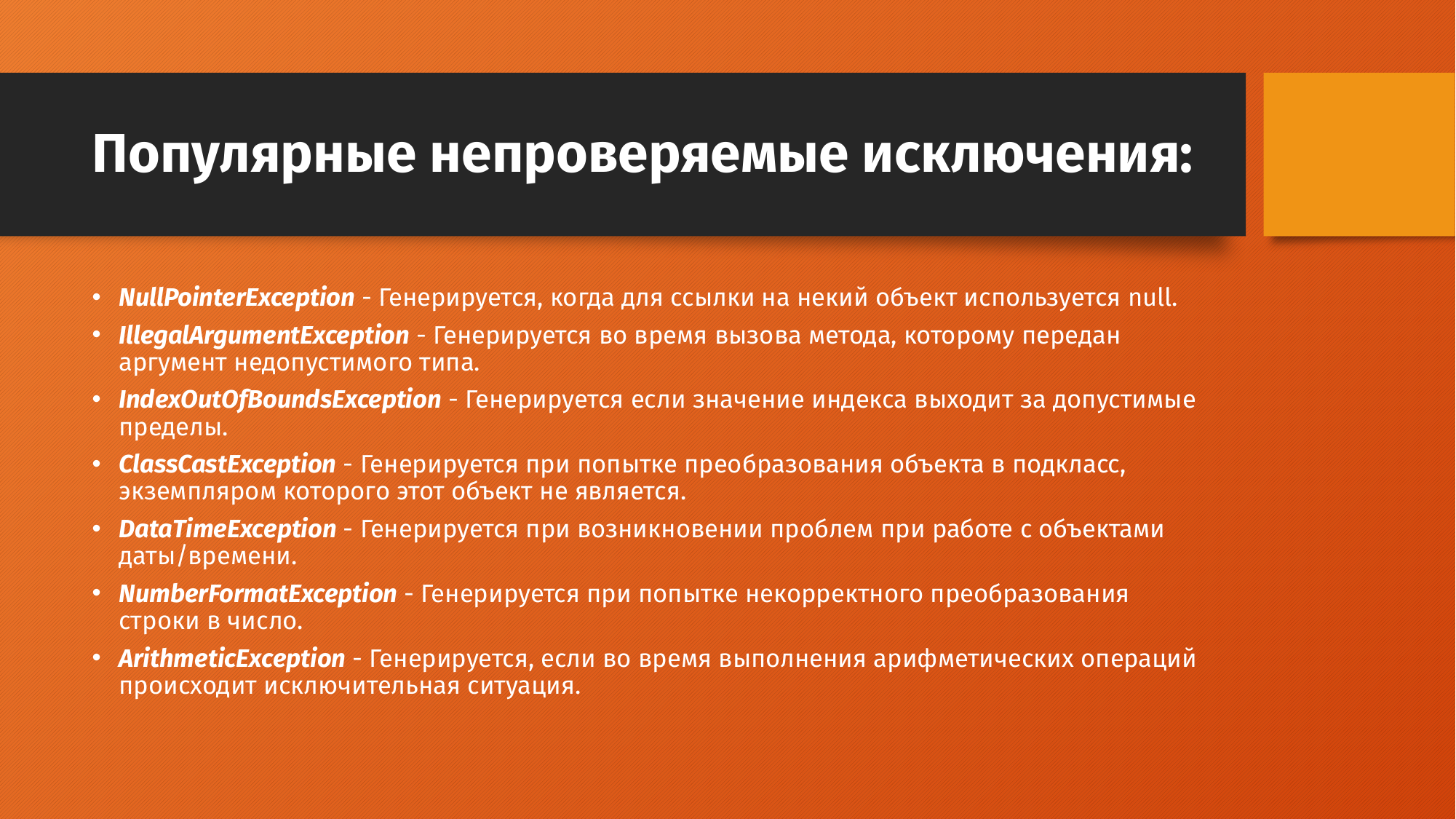

# Популярные непроверяемые исключения:
NullPointerException - Генерируется, когда для ссылки на некий объект используется null.
IllegalArgumentException - Генерируется во время вызова метода, которому передан аргумент недопустимого типа.
IndexOutOfBoundsException - Генерируется если значение индекса выходит за допустимые пределы.
ClassCastException - Генерируется при попытке преобразования объекта в подкласс, экземпляром которого этот объект не является.
DataTimeException - Генерируется при возникновении проблем при работе с объектами даты/времени.
NumberFormatException - Генерируется при попытке некорректного преобразования строки в число.
ArithmeticException - Генерируется, если во время выполнения арифметических операций происходит исключительная ситуация.